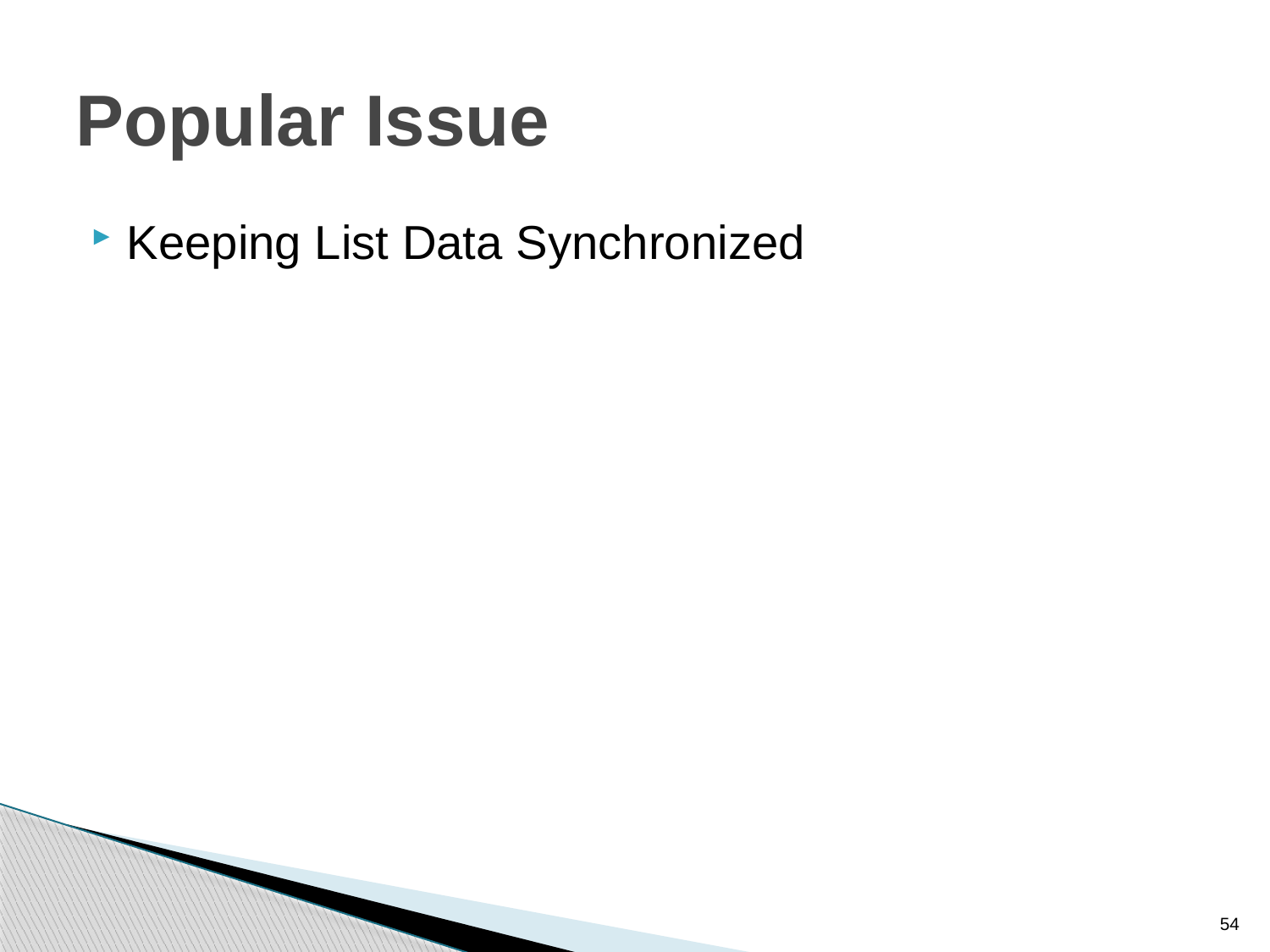

# Popular Issue
Keeping List Data Synchronized

54